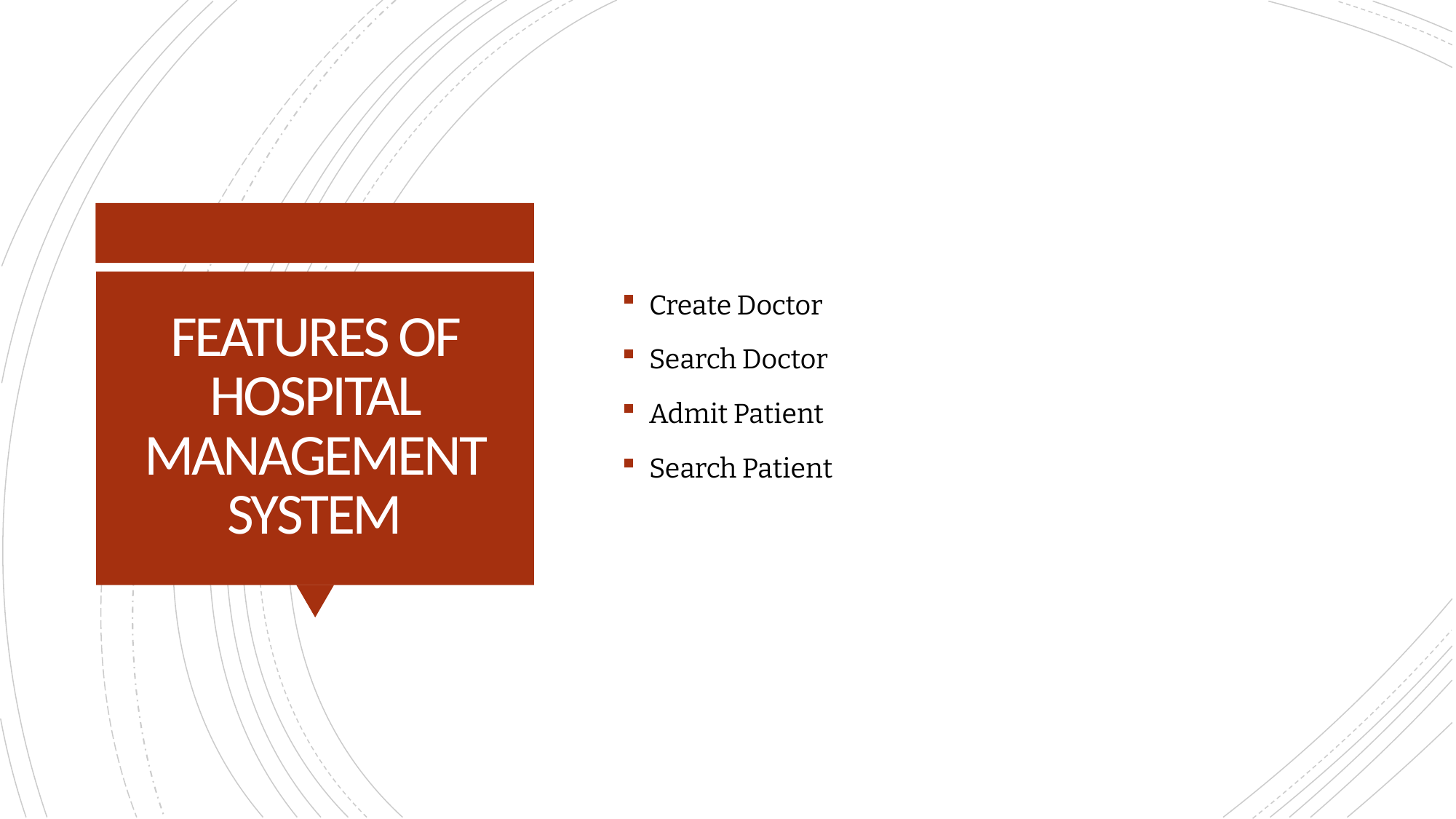

Create Doctor
Search Doctor
Admit Patient
Search Patient

# FEATURES OF HOSPITAL MANAGEMENT SYSTEM